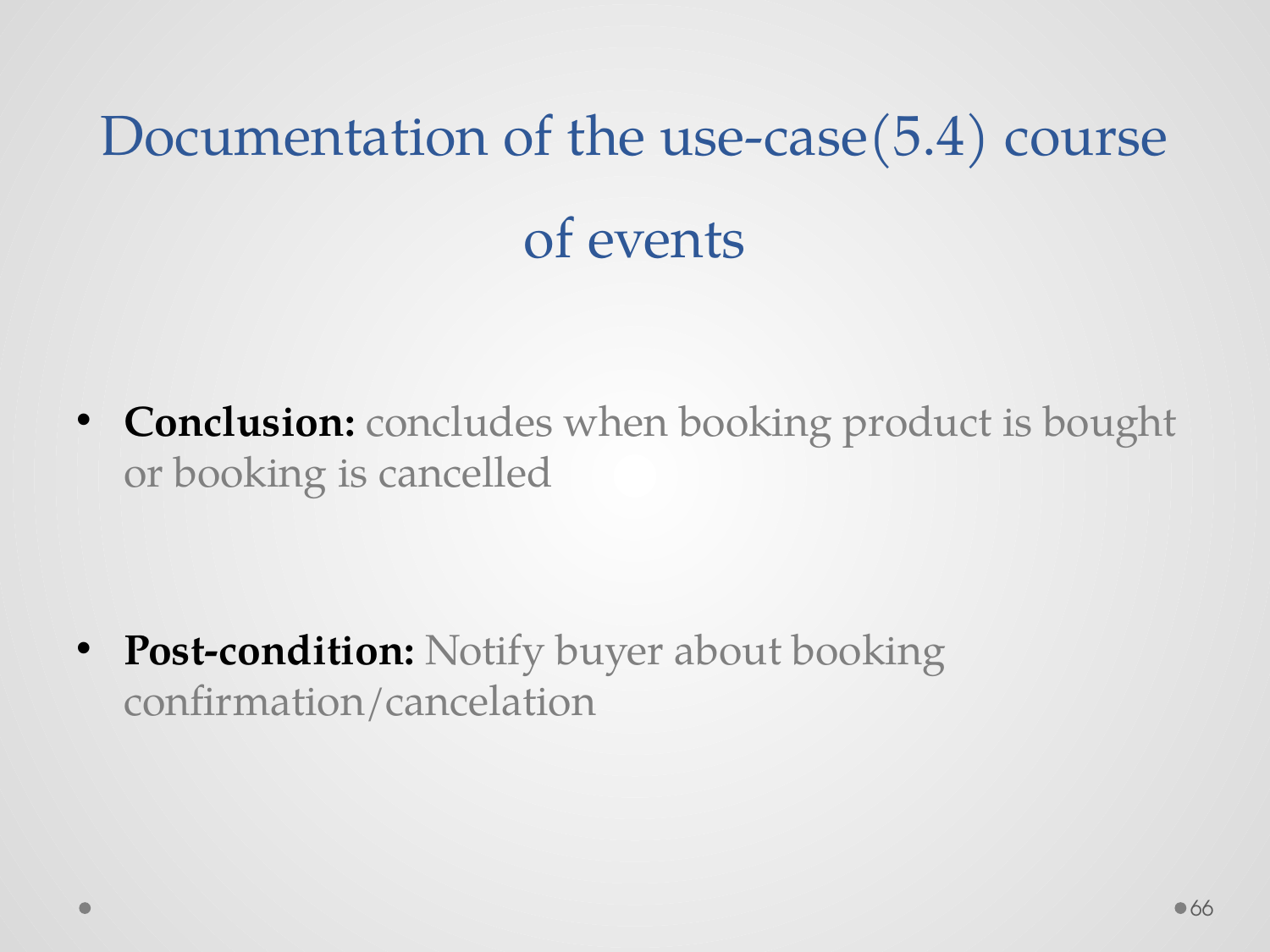

# Documentation of the use-case(5.4) course of events
Conclusion: concludes when booking product is bought or booking is cancelled

Post-condition: Notify buyer about booking confirmation/cancelation
66